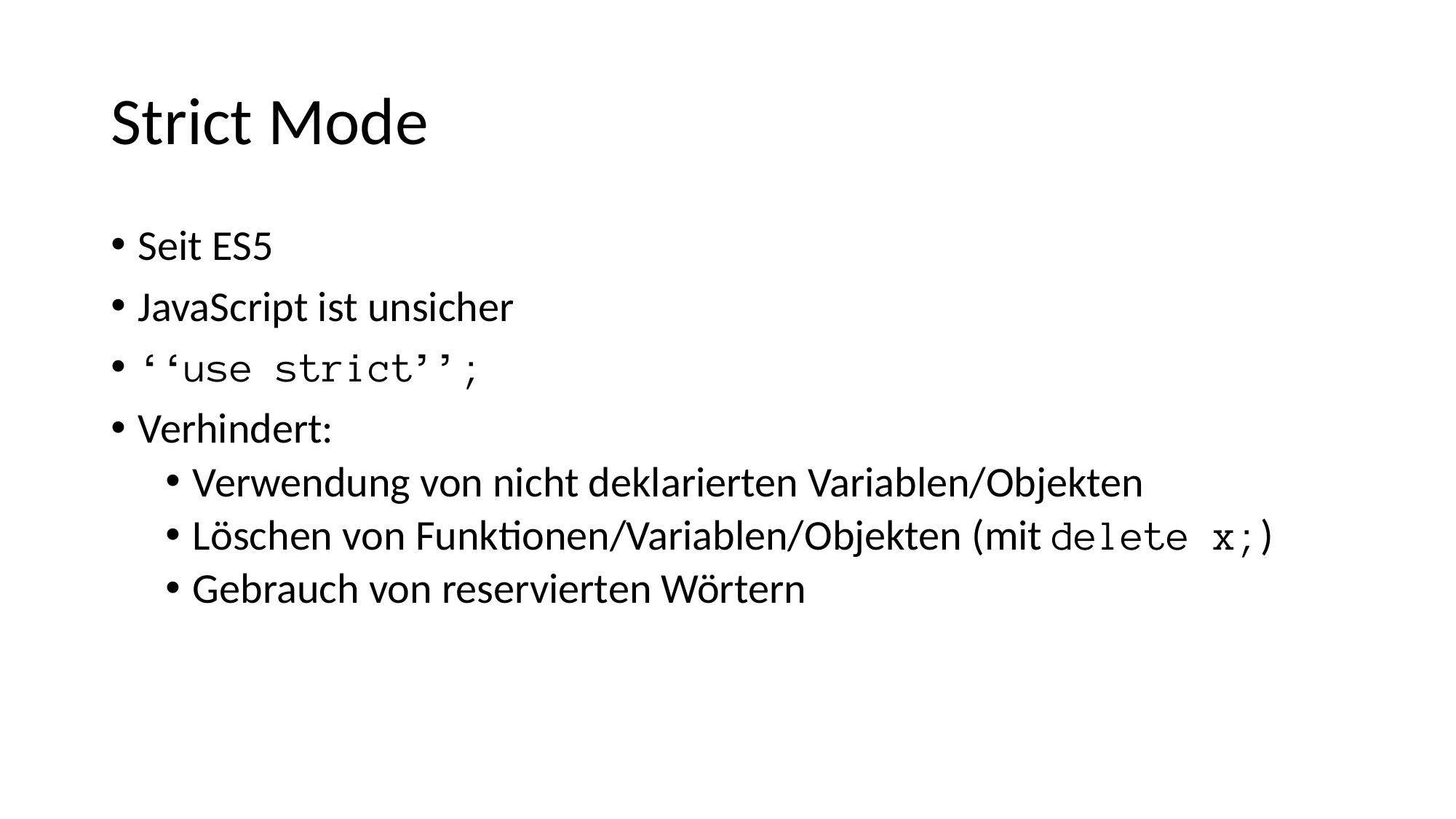

# Strict Mode
Seit ES5
JavaScript ist unsicher
‘‘use strict’’;
Verhindert:
Verwendung von nicht deklarierten Variablen/Objekten
Löschen von Funktionen/Variablen/Objekten (mit delete x;)
Gebrauch von reservierten Wörtern